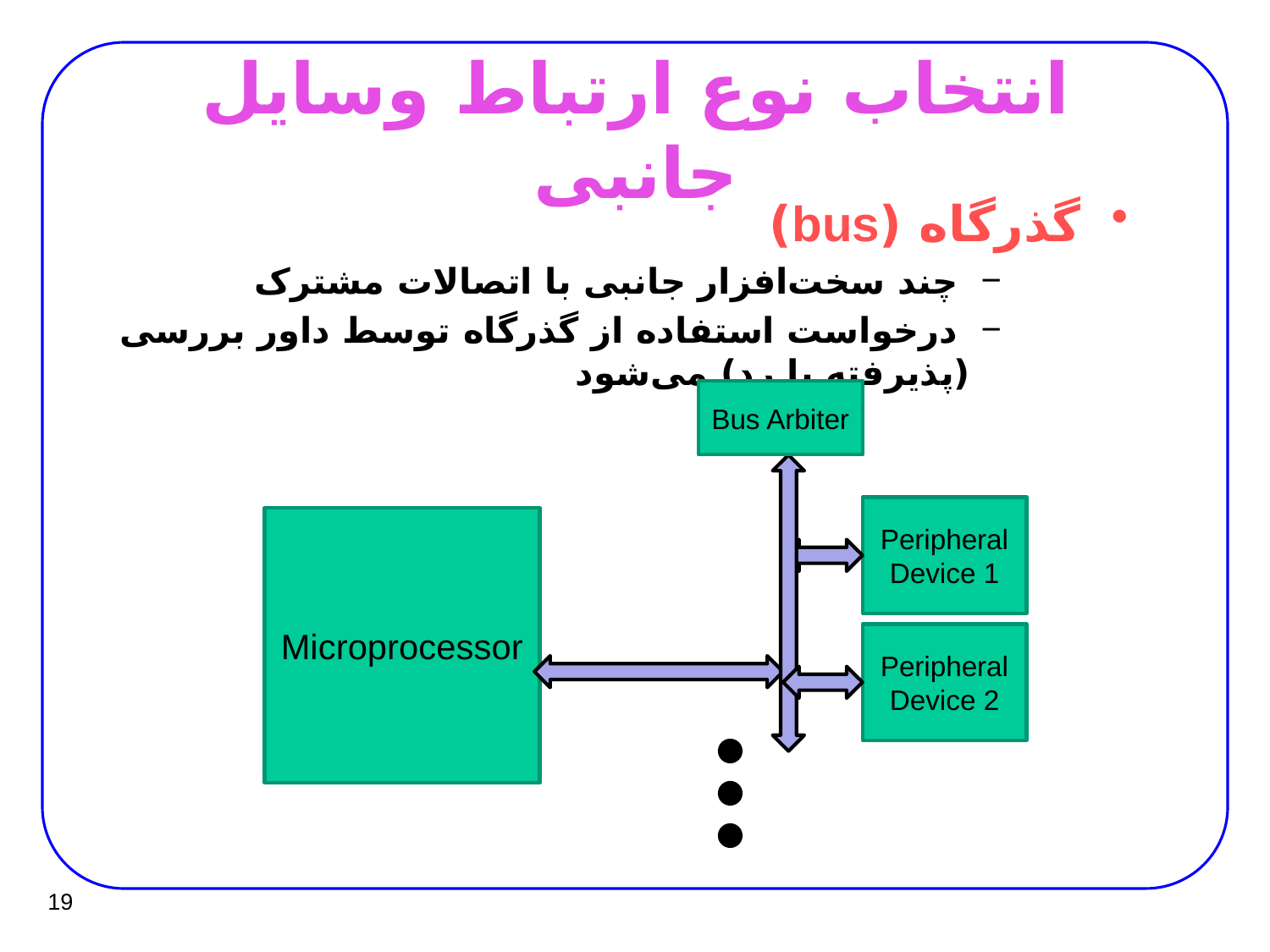

# انتخاب نوع ارتباط وسایل جانبی

گذرگاه (bus)
 چند سخت‌افزار جانبی با اتصالات مشترک
 درخواست استفاده از گذرگاه توسط داور بررسی (پذیرفته یا رد) می‌شود
Bus Arbiter
Peripheral Device 1
Microprocessor

Peripheral Device 2

19